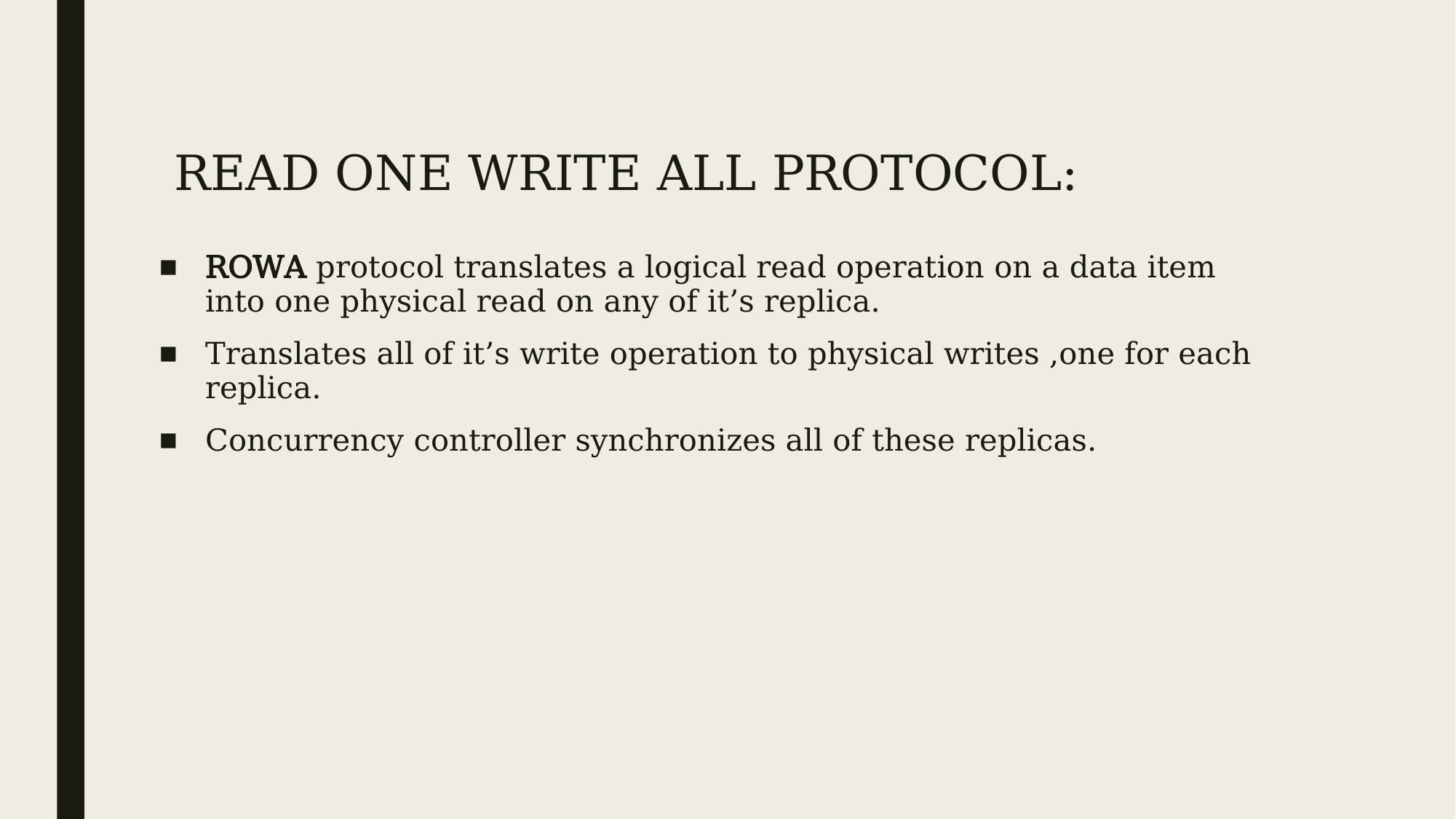

# READ ONE WRITE ALL PROTOCOL:
ROWA protocol translates a logical read operation on a data item into one physical read on any of it’s replica.
Translates all of it’s write operation to physical writes ,one for each replica.
Concurrency controller synchronizes all of these replicas.